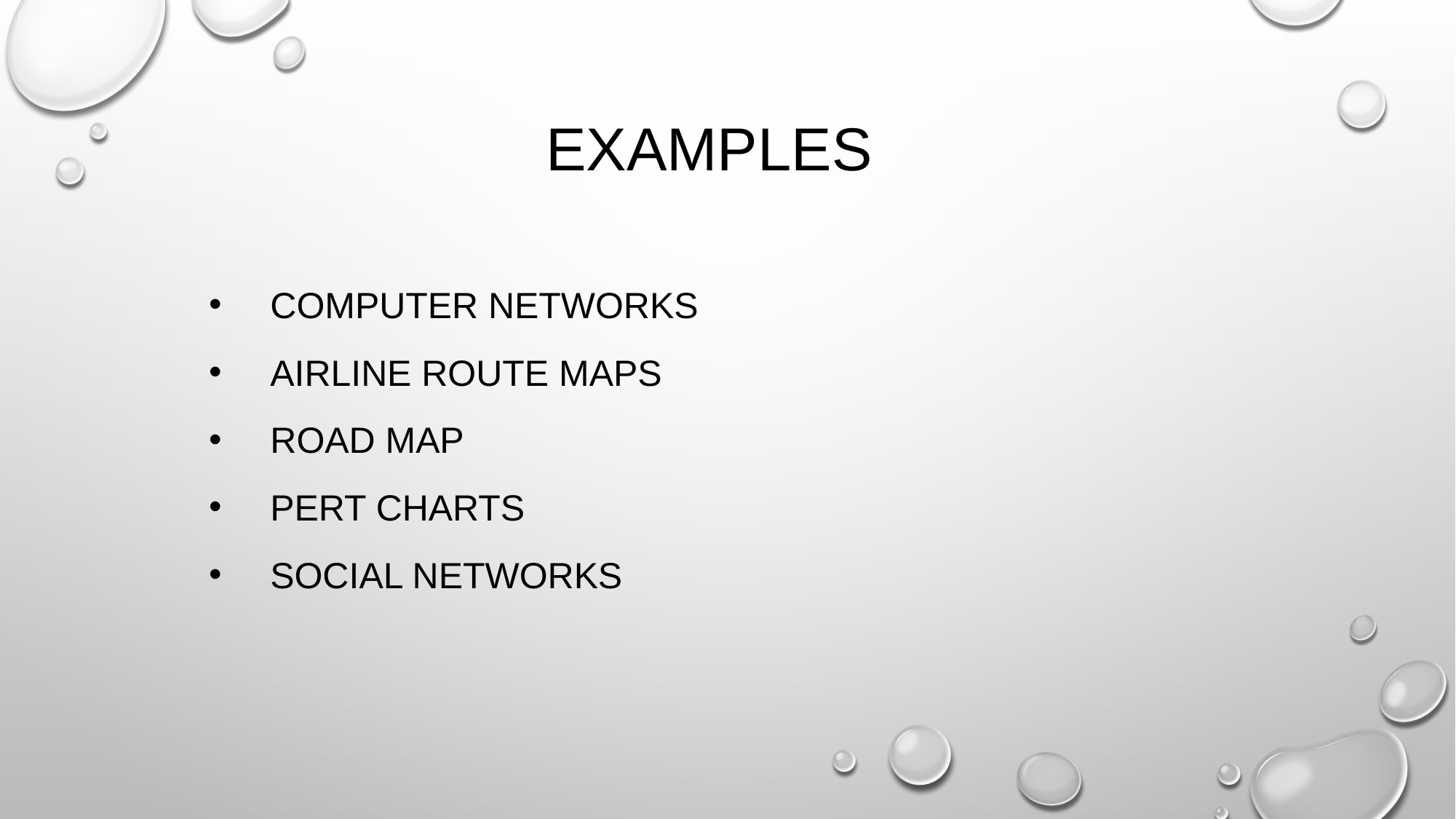

# examples
computer networks
airline route maps
road map
pert charts
social networks